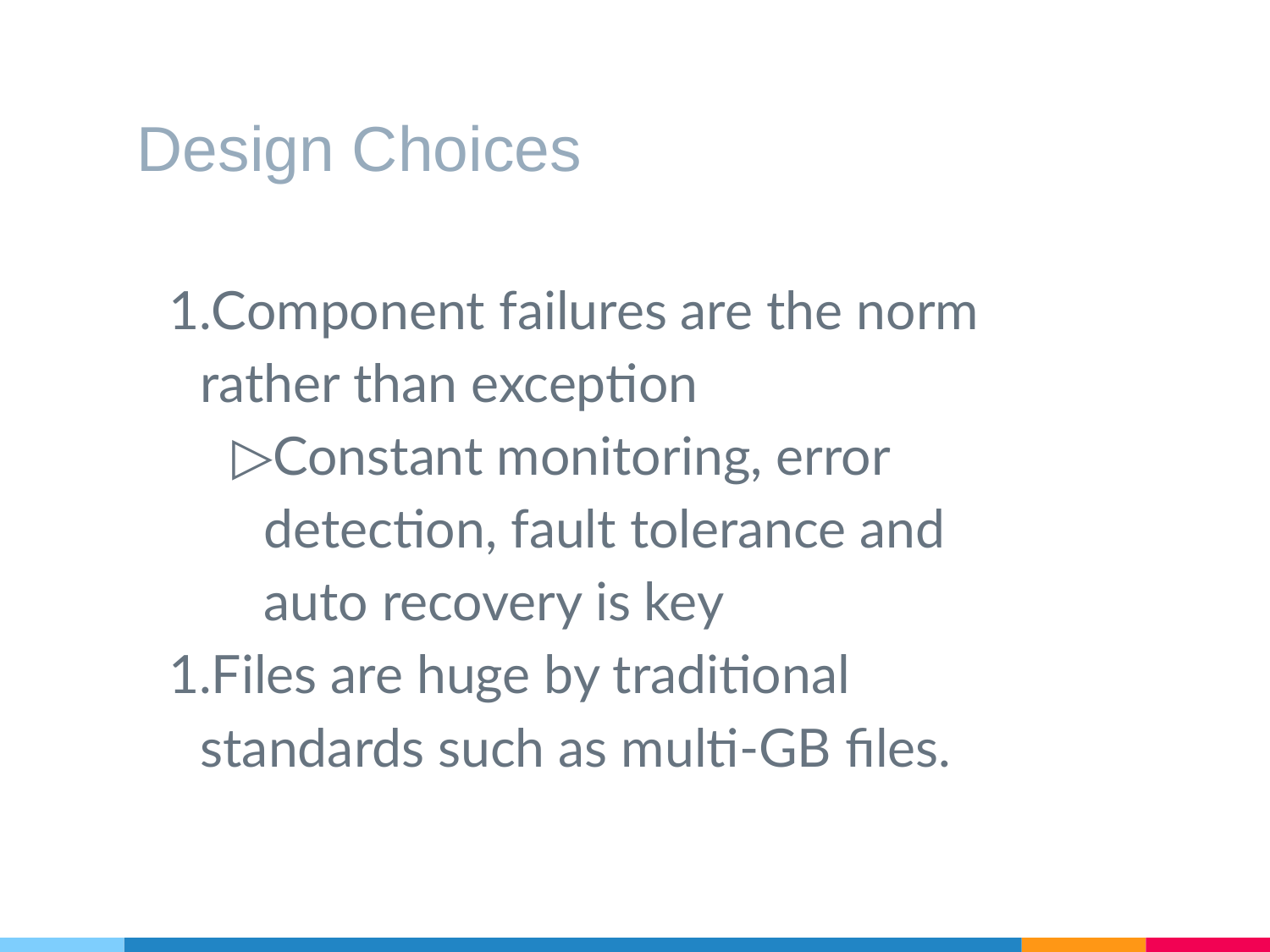

# Design Choices
Component failures are the norm rather than exception
Constant monitoring, error detection, fault tolerance and auto recovery is key
Files are huge by traditional standards such as multi-GB files.